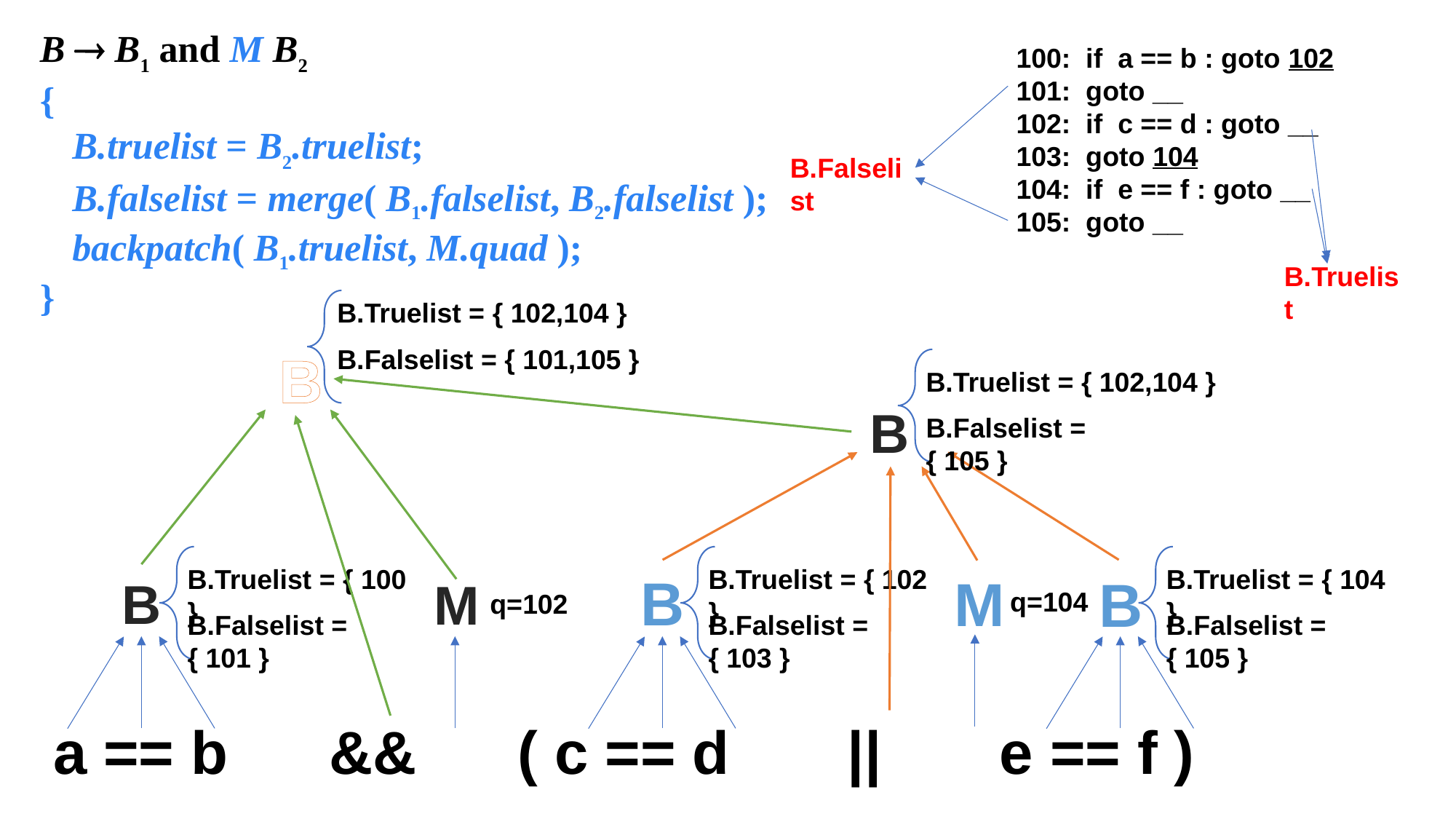

B → B1 and M B2
{
	B.truelist = B2.truelist;
 	B.falselist = merge( B1.falselist, B2.falselist );
 	backpatch( B1.truelist, M.quad );
}
100:  if  a == b : goto 102
101:  goto __
102:  if  c == d : goto __
103:  goto 104
104:  if  e == f : goto __
105:  goto __

B.Falselist
#
B.Truelist
B.Truelist = { 102,104 }
B.Falselist = { 101,105 }

B

B.Truelist = { 102,104 }
B.Falselist = { 105 }
B

B.Truelist = { 100 }
B
B.Falselist = { 101 }

B.Truelist = { 102 }

B.Falselist = { 103 }

B.Truelist = { 104 }
B
B.Falselist = { 105 }
B
M
q=104
M
q=102
a == b      &&      ( c == d       ||       e == f )